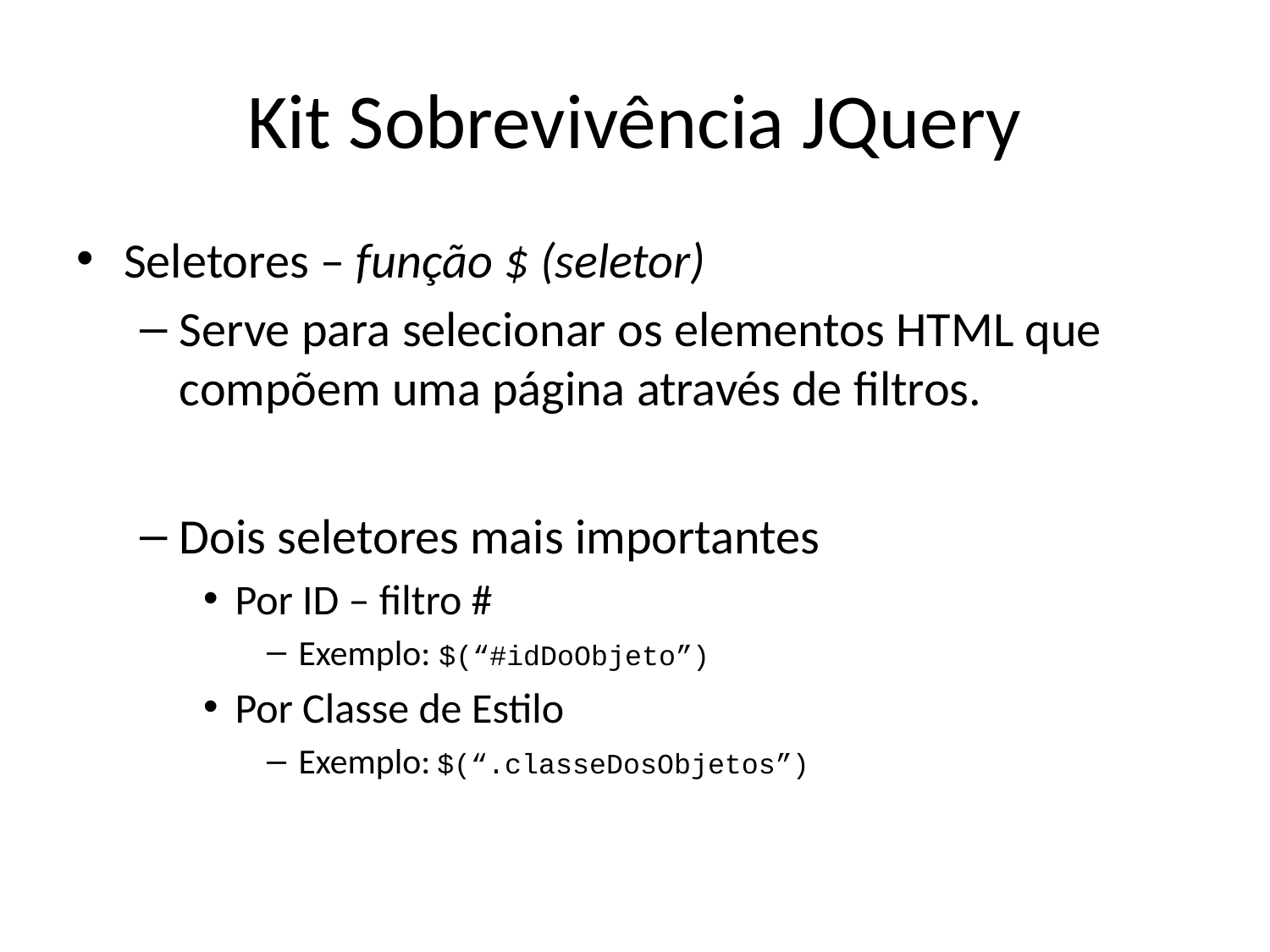

# Kit Sobrevivência JQuery
Seletores – função $ (seletor)
Serve para selecionar os elementos HTML que compõem uma página através de filtros.

Dois seletores mais importantes
Por ID – filtro #
Exemplo: $(“#idDoObjeto”)
Por Classe de Estilo
Exemplo: $(“.classeDosObjetos”)